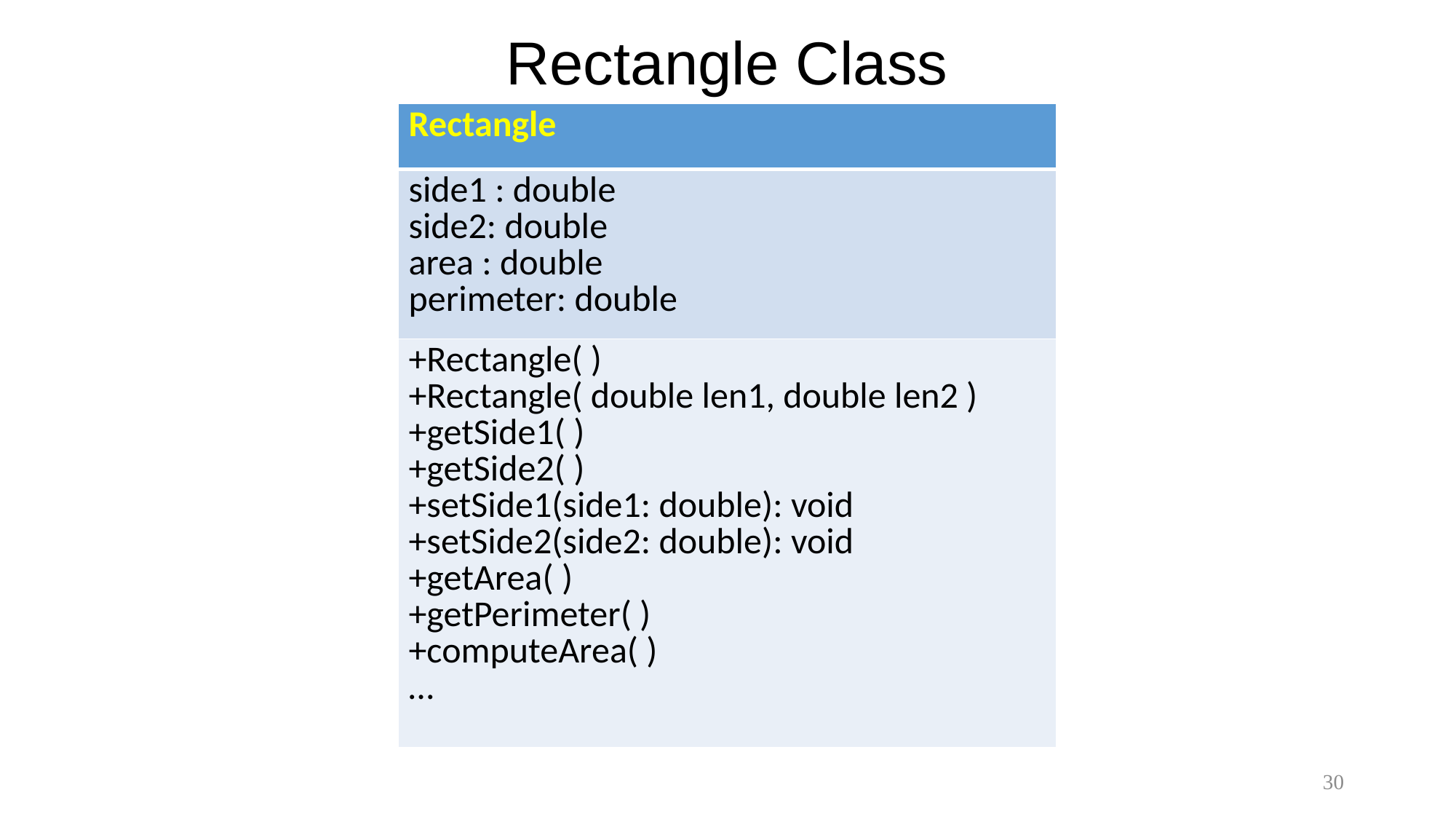

# Rectangle Class
| Rectangle |
| --- |
| side1 : double side2: double area : double perimeter: double |
| +Rectangle( ) +Rectangle( double len1, double len2 ) +getSide1( ) +getSide2( ) +setSide1(side1: double): void +setSide2(side2: double): void +getArea( ) +getPerimeter( ) +computeArea( ) … |

30